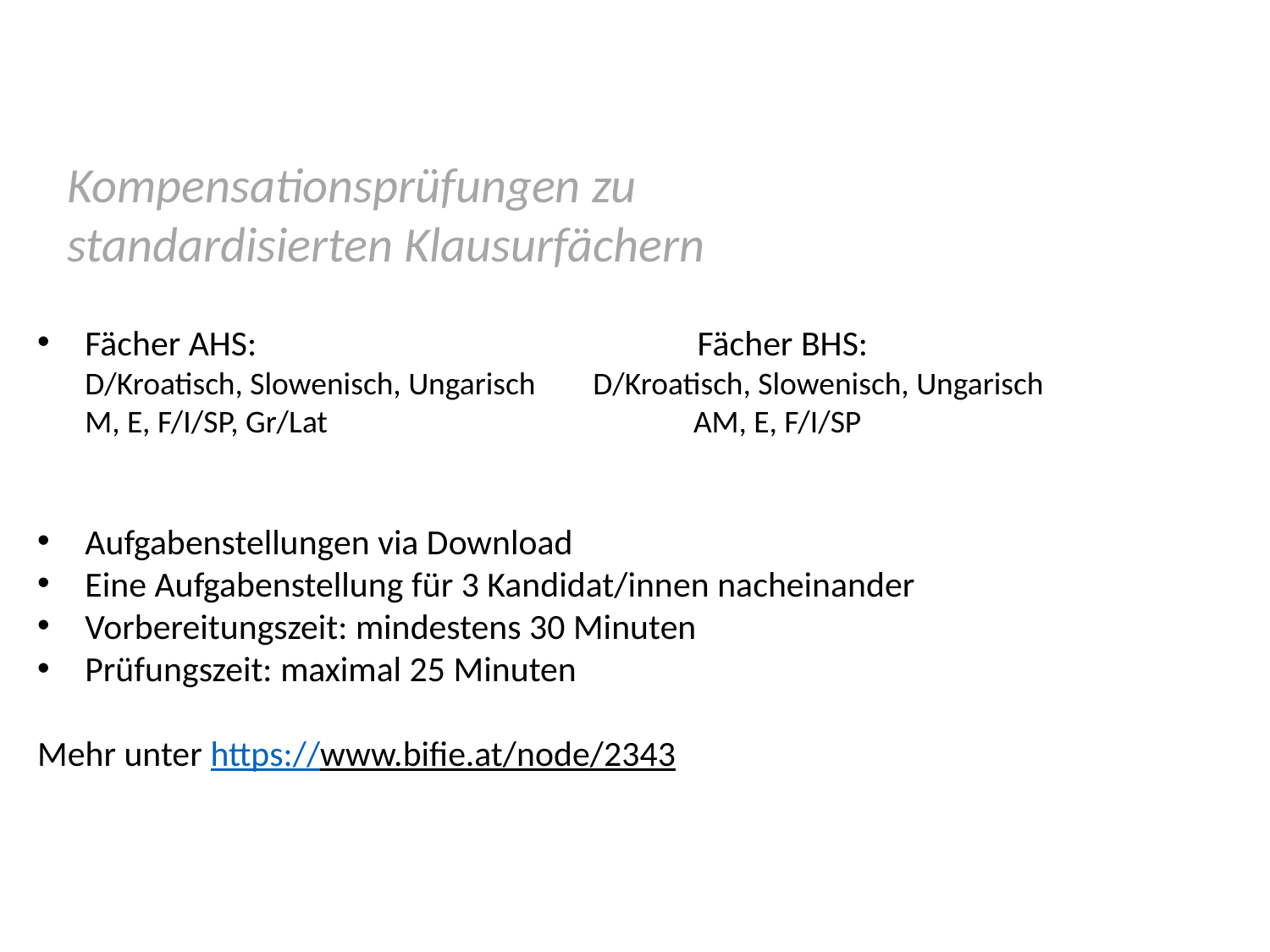

# Kompensationsprüfungen zu standardisierten Klausurfächern
Fächer AHS: 			             Fächer BHS:
D/Kroatisch, Slowenisch, Ungarisch	D/Kroatisch, Slowenisch, Ungarisch
M, E, F/I/SP, Gr/Lat			              AM, E, F/I/SP

Aufgabenstellungen via Download
Eine Aufgabenstellung für 3 Kandidat/innen nacheinander
Vorbereitungszeit: mindestens 30 Minuten
Prüfungszeit: maximal 25 Minuten

Mehr unter https://www.bifie.at/node/2343